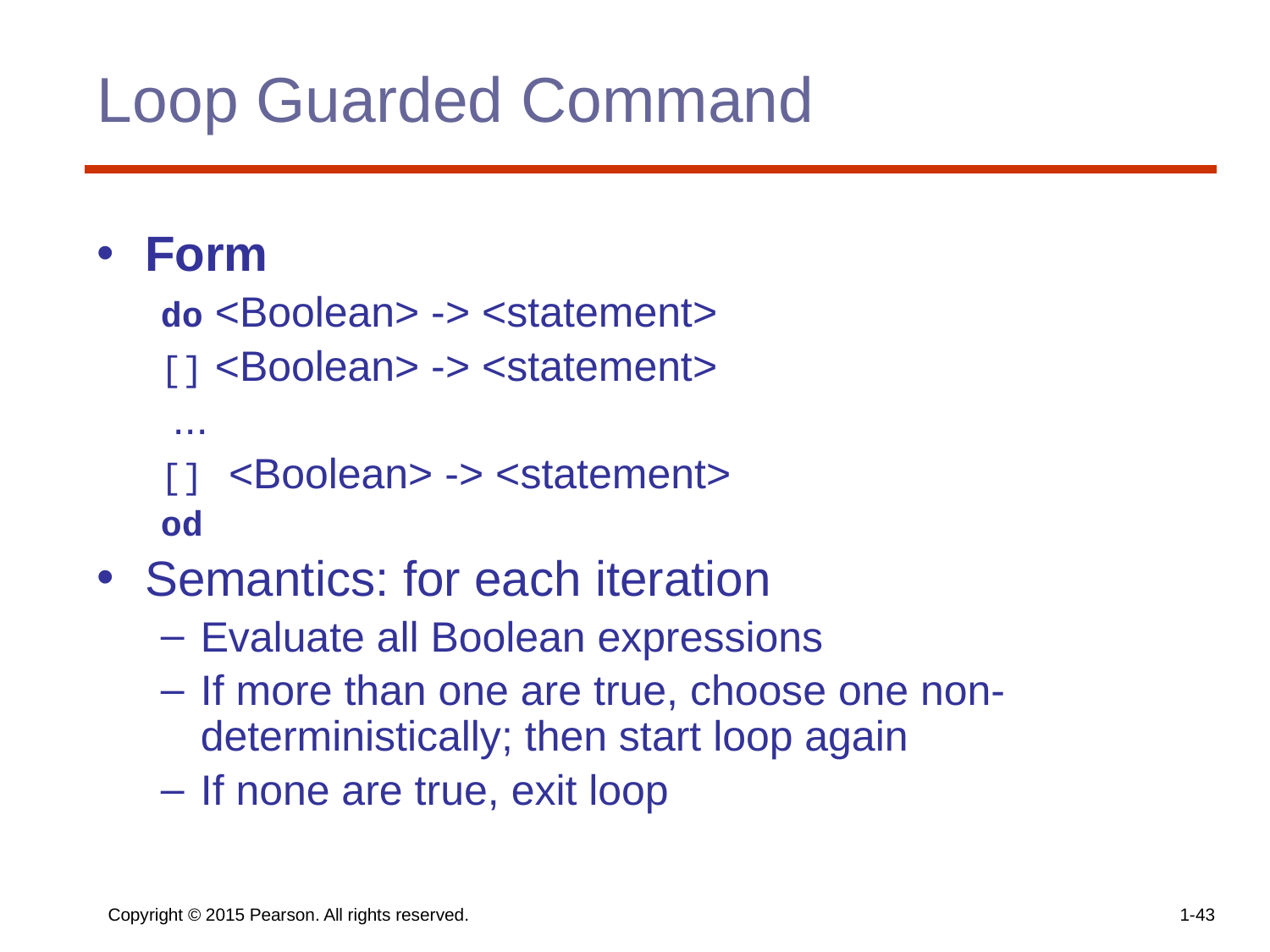

# Loop Guarded Command
Form
do <Boolean> -> <statement>
[] <Boolean> -> <statement>
 ...
[] <Boolean> -> <statement>
od
Semantics: for each iteration
Evaluate all Boolean expressions
If more than one are true, choose one non-deterministically; then start loop again
If none are true, exit loop

Copyright © 2015 Pearson. All rights reserved.
1-43